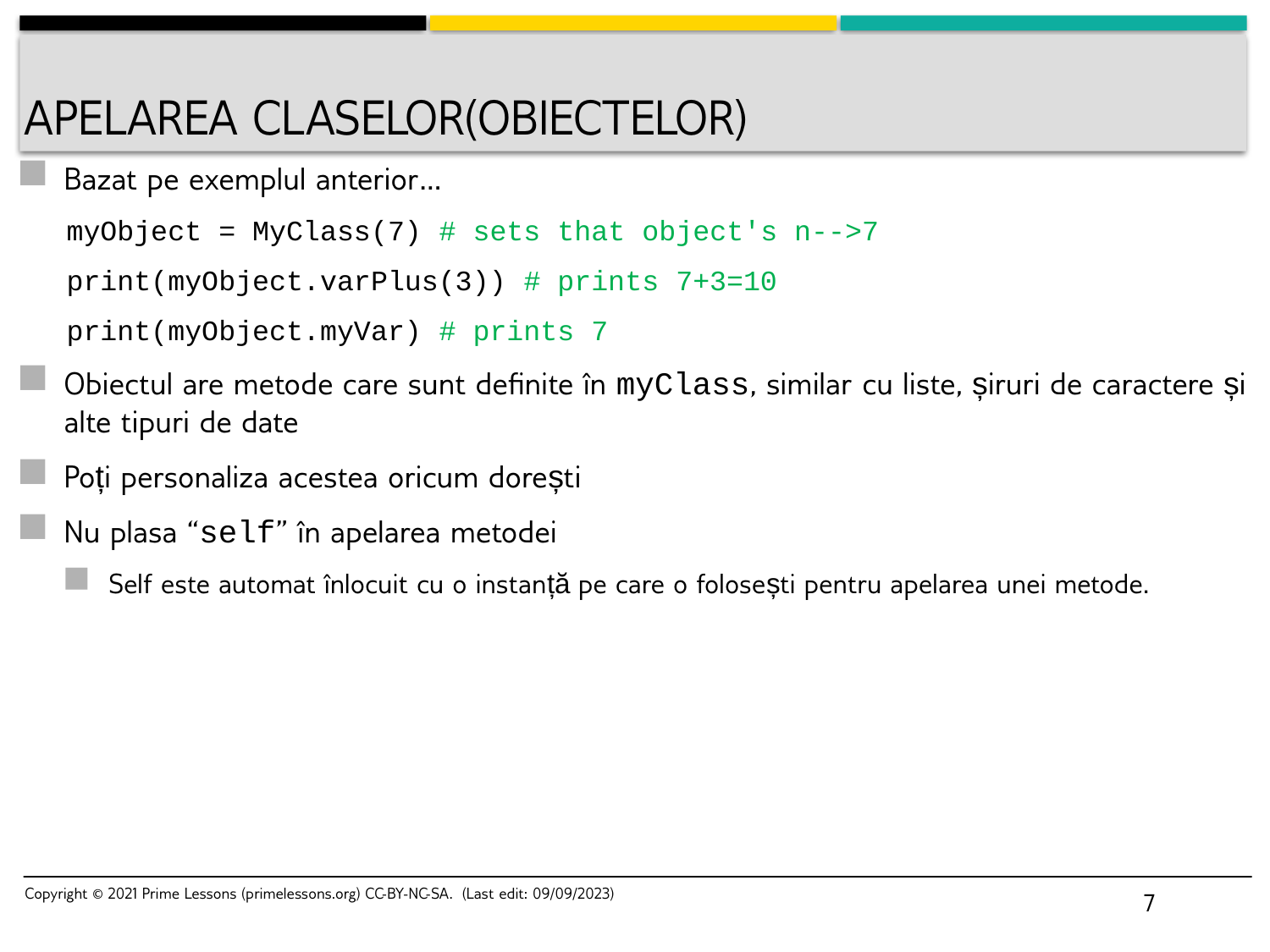

# Apelarea claselor(Obiectelor)
Bazat pe exemplul anterior…
myObject = MyClass(7) # sets that object's n-->7
print(myObject.varPlus(3)) # prints 7+3=10
print(myObject.myVar) # prints 7
Obiectul are metode care sunt definite în myClass, similar cu liste, șiruri de caractere și alte tipuri de date
Poți personaliza acestea oricum dorești
Nu plasa “self” în apelarea metodei
Self este automat înlocuit cu o instanță pe care o folosești pentru apelarea unei metode.
7
Copyright © 2021 Prime Lessons (primelessons.org) CC-BY-NC-SA.  (Last edit: 09/09/2023)